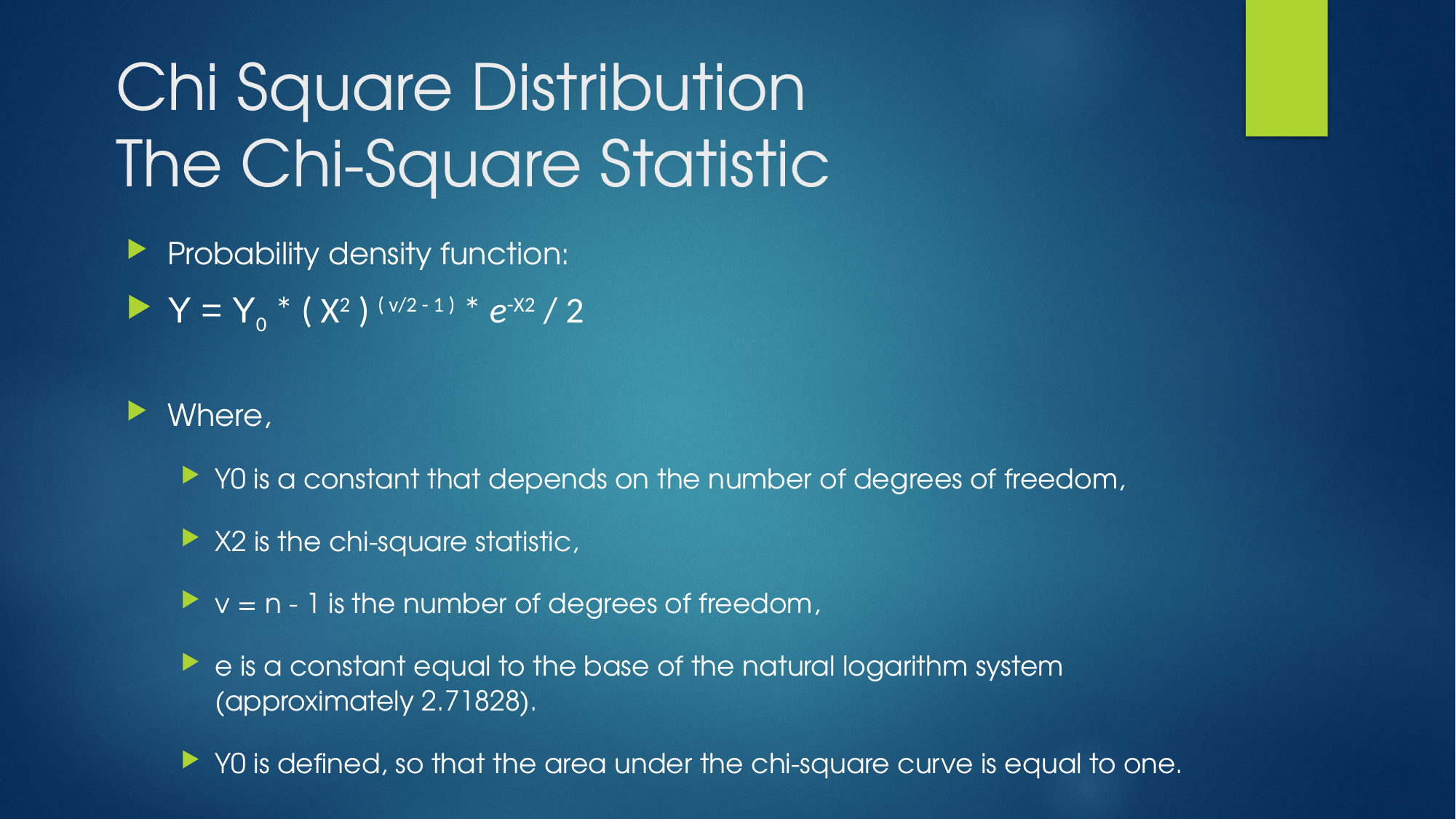

# Chi Square Distribution The Chi-Square Statistic
Probability density function:
Y = Y0 * ( Χ2 ) ( v/2 - 1 ) * e-Χ2 / 2

Where,
Y0 is a constant that depends on the number of degrees of freedom,
Χ2 is the chi-square statistic,
v = n - 1 is the number of degrees of freedom,
e is a constant equal to the base of the natural logarithm system (approximately 2.71828).
Y0 is defined, so that the area under the chi-square curve is equal to one.